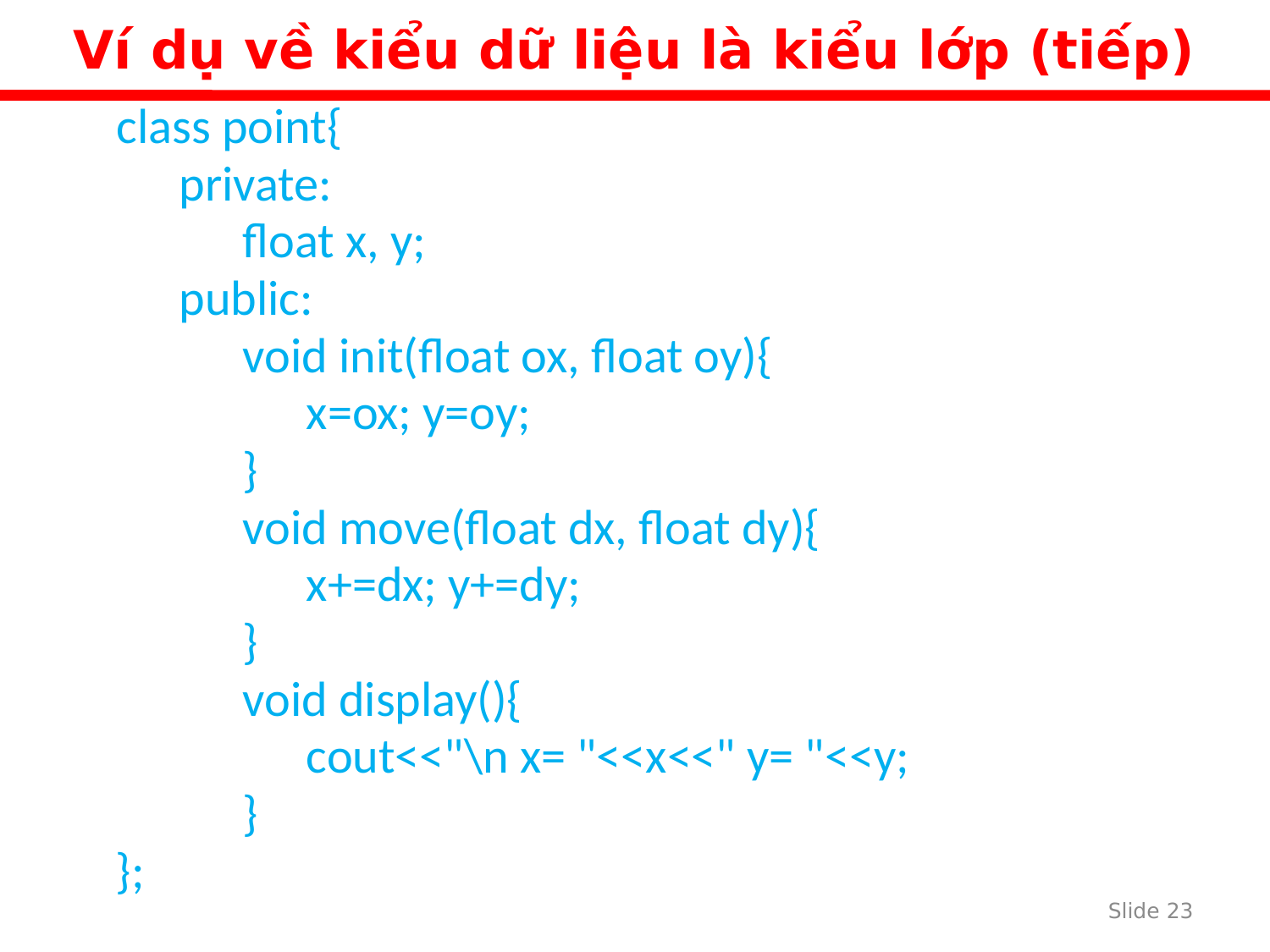

Ví dụ về kiểu dữ liệu là kiểu lớp (tiếp)

class point{
private:
float x, y;
public:
void init(float ox, float oy){
x=ox; y=oy;
}
void move(float dx, float dy){
x+=dx; y+=dy;
}
void display(){
cout<<"\n x= "<<x<<" y= "<<y;
}
};
Slide 23